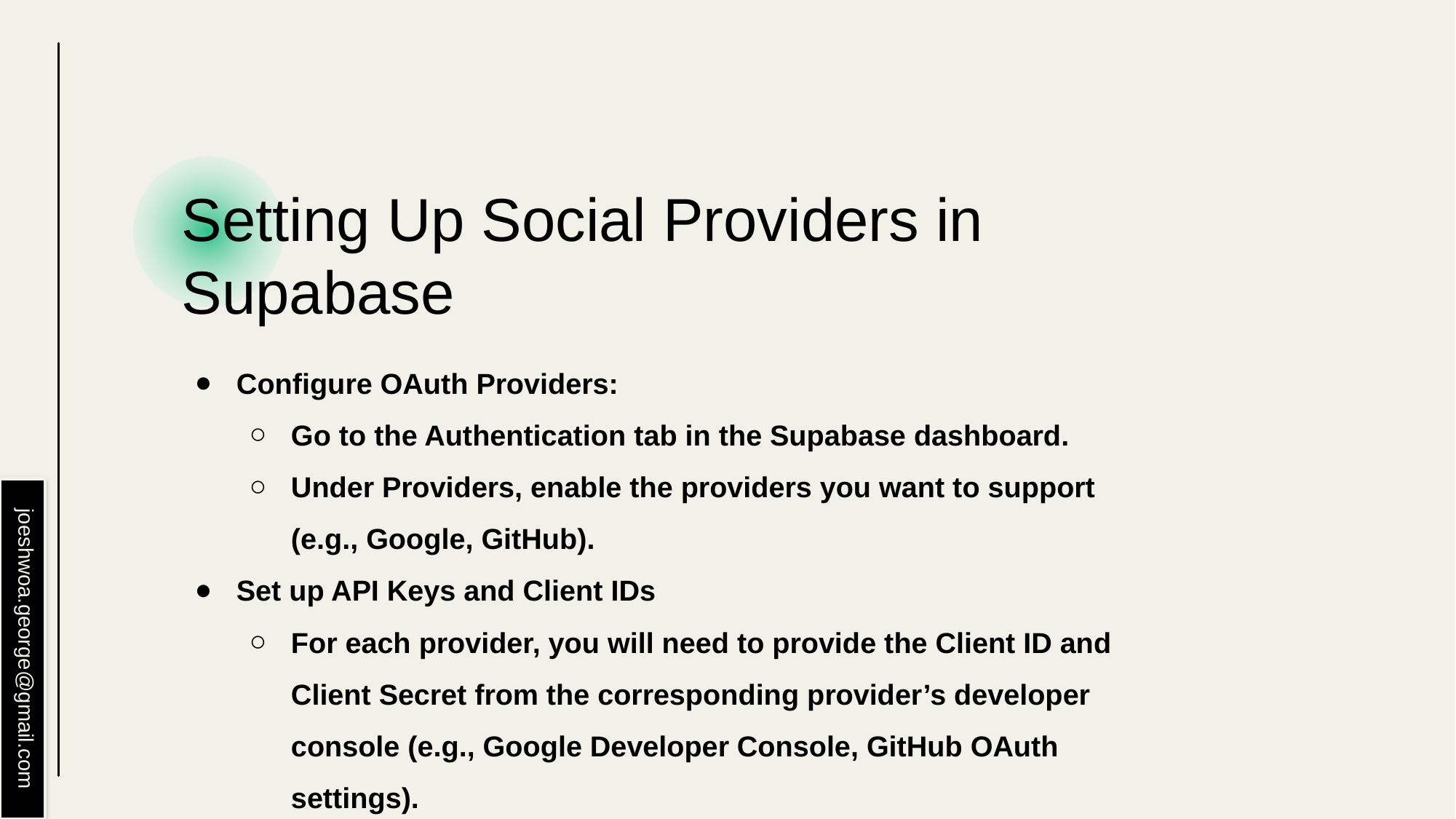

# Setting Up Social Providers in Supabase
Configure OAuth Providers:
Go to the Authentication tab in the Supabase dashboard.
Under Providers, enable the providers you want to support (e.g., Google, GitHub).
Set up API Keys and Client IDs
For each provider, you will need to provide the Client ID and Client Secret from the corresponding provider’s developer console (e.g., Google Developer Console, GitHub OAuth settings).
joeshwoa.george@gmail.com